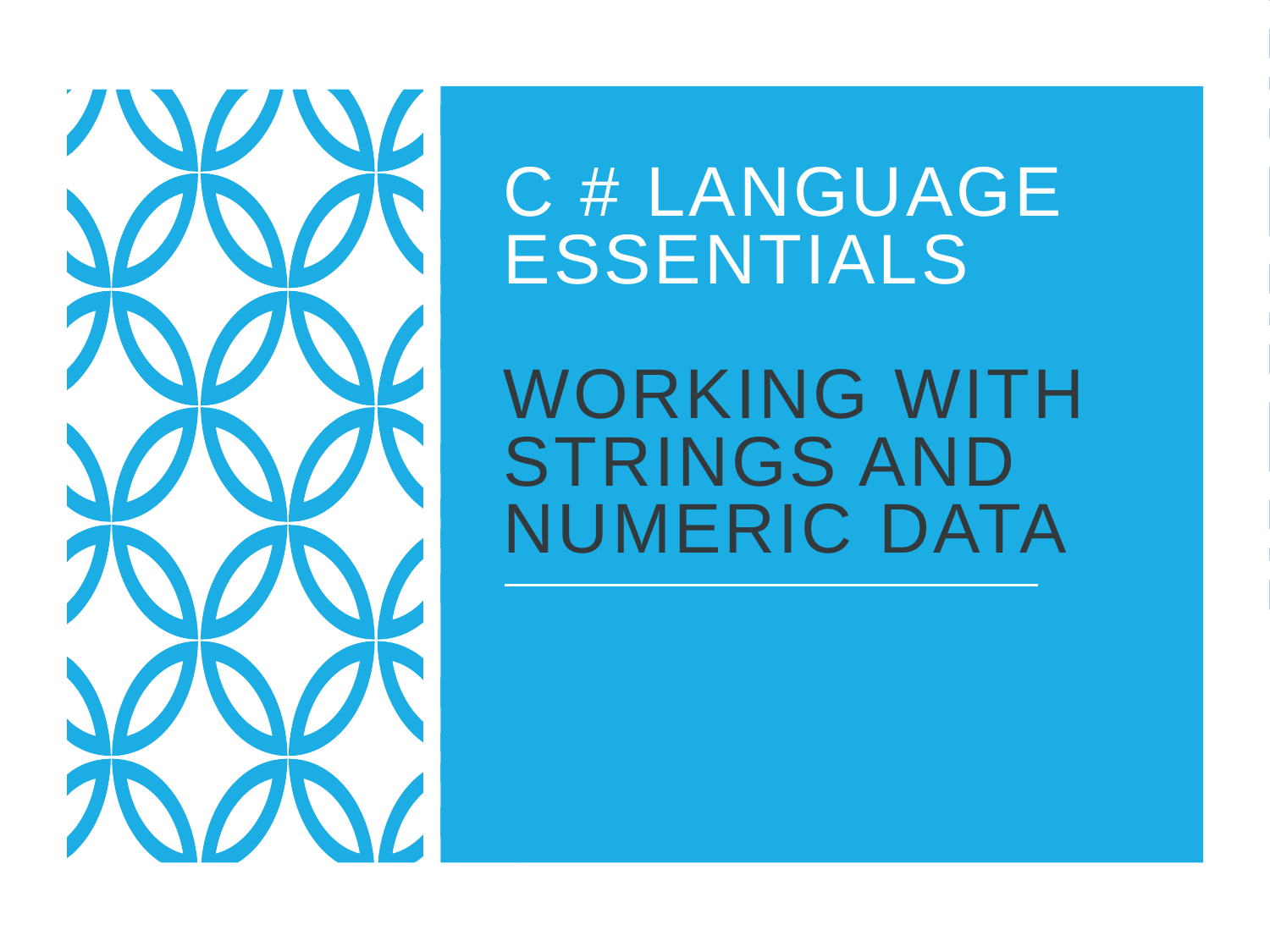

# C # language essentials Working with strings and numeric data